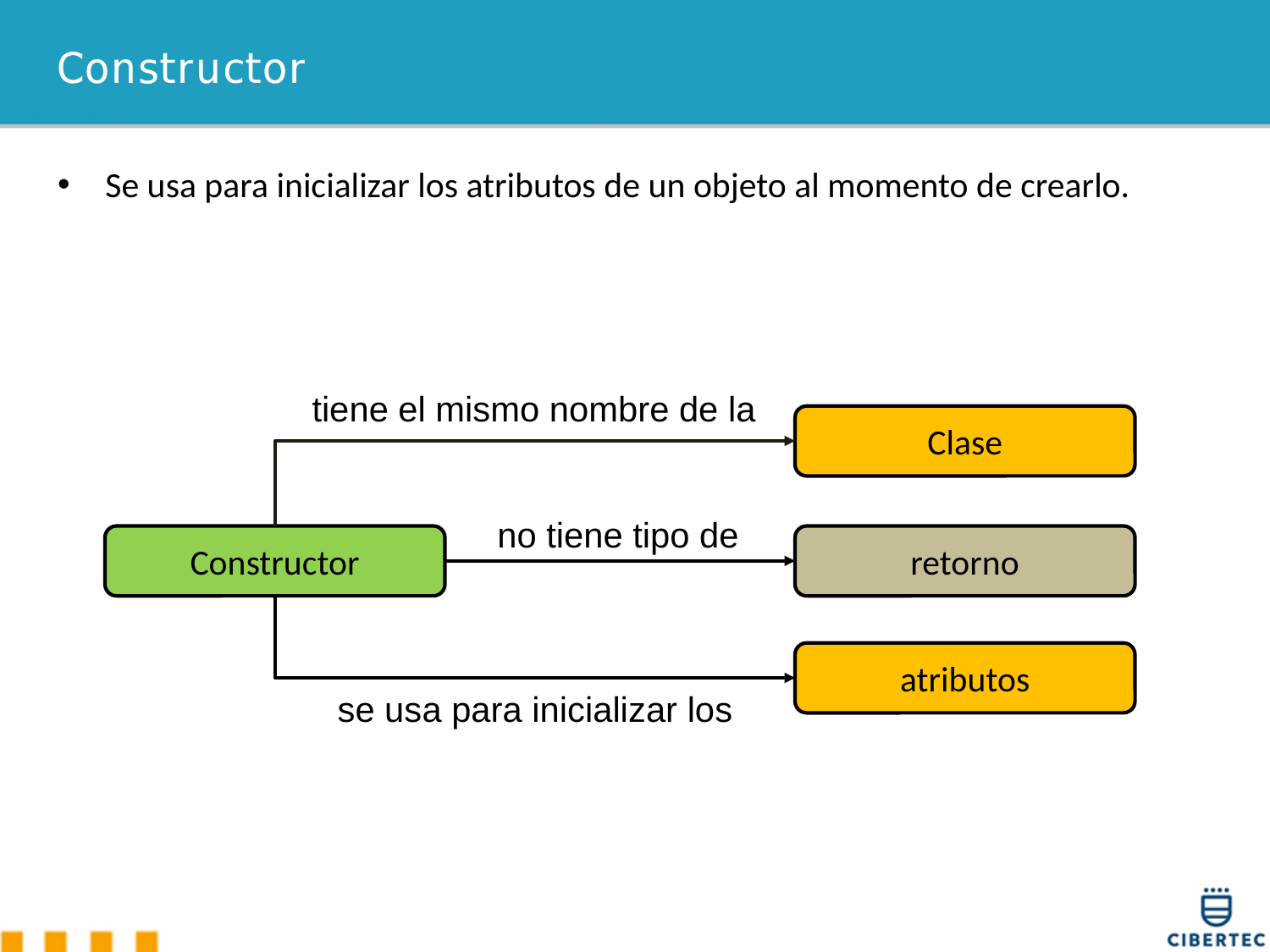

# Constructor
Se usa para inicializar los atributos de un objeto al momento de crearlo.

tiene el mismo nombre de la
Clase
no tiene tipo de
Constructor
retorno
atributos
se usa para inicializar los